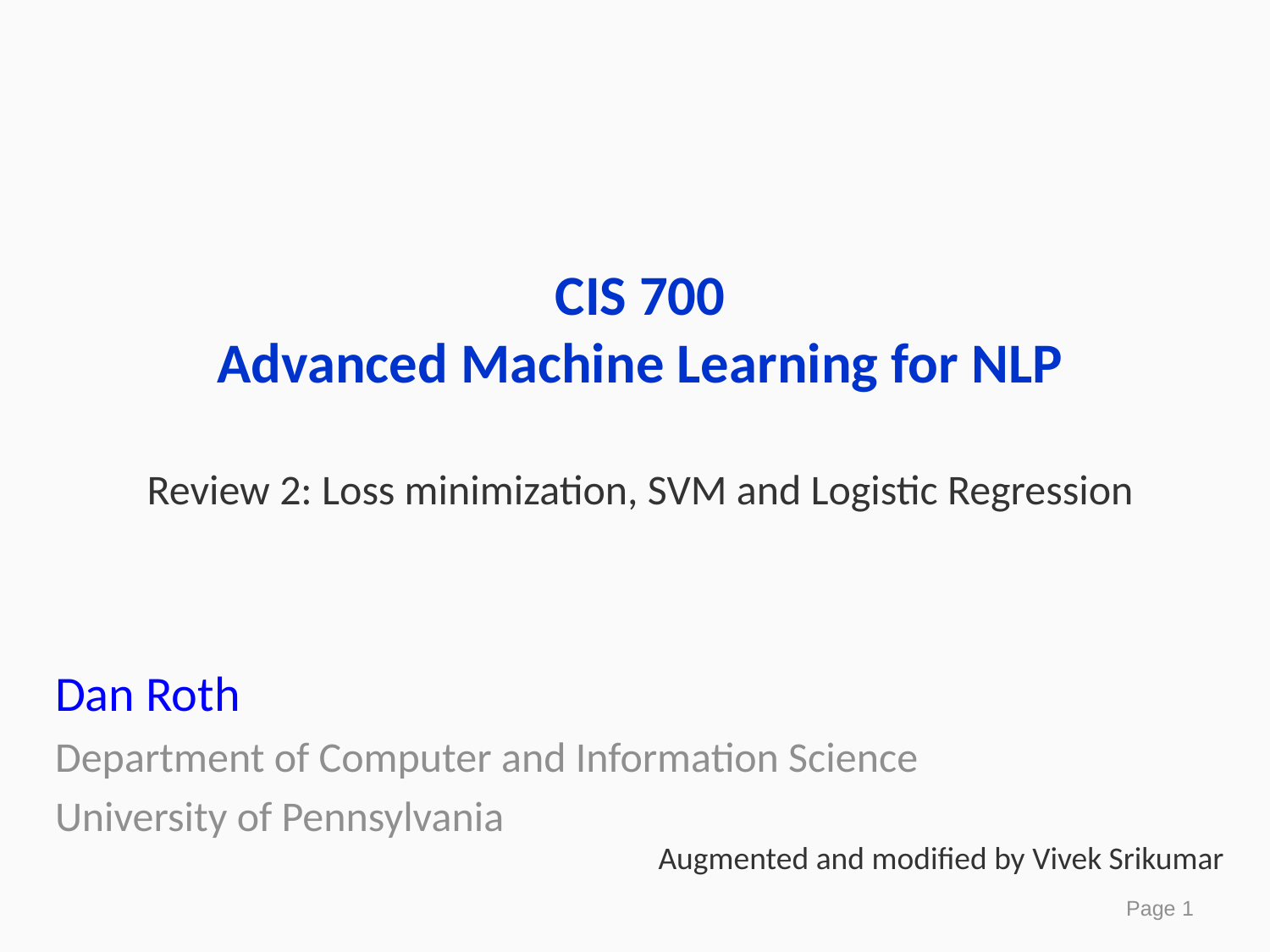

# CIS 700 Advanced Machine Learning for NLP Review 2: Loss minimization, SVM and Logistic Regression
Dan Roth
Department of Computer and Information Science
University of Pennsylvania
Augmented and modified by Vivek Srikumar
Page 1